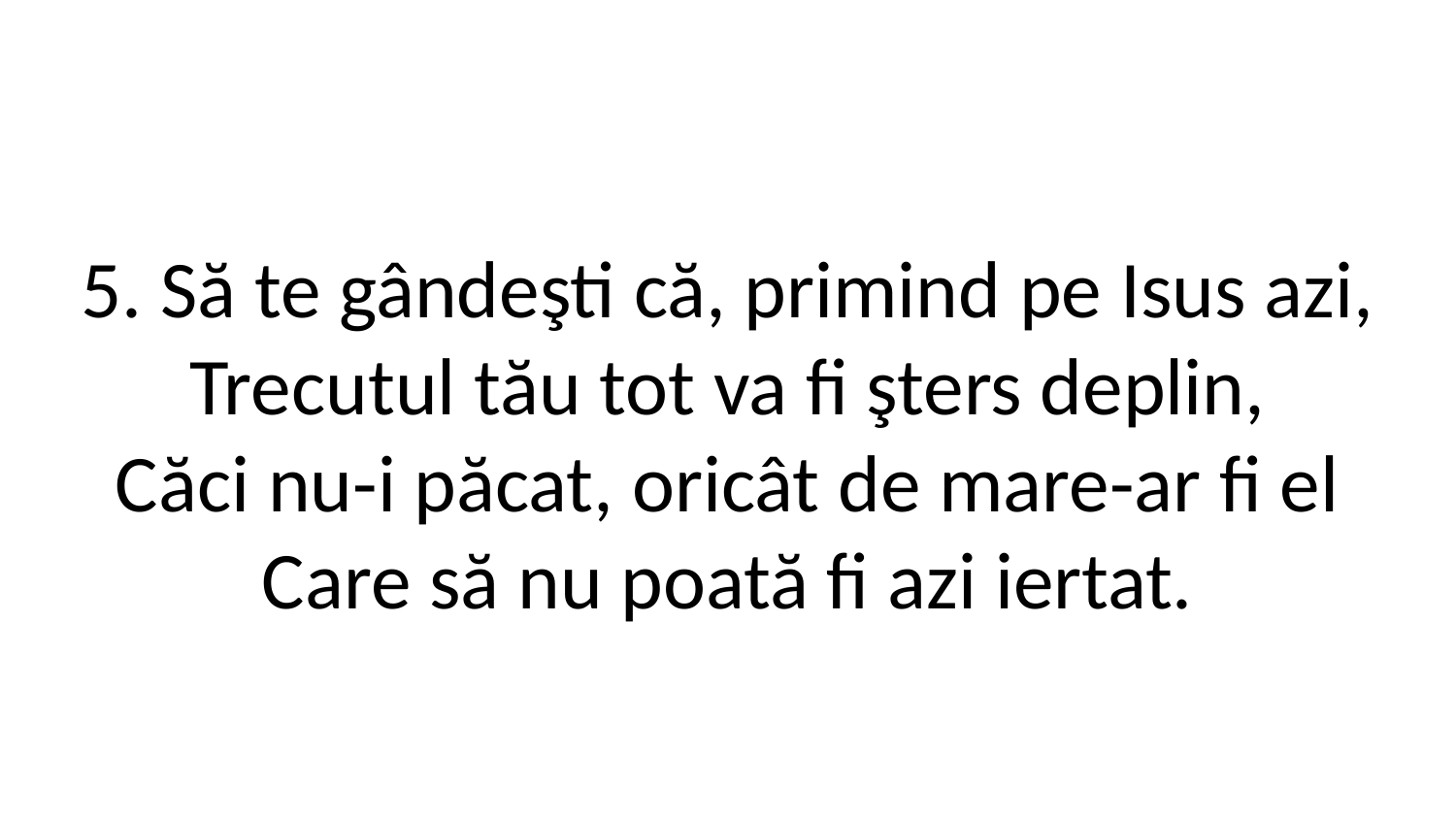

5. Să te gândeşti că, primind pe Isus azi,
Trecutul tău tot va fi şters deplin,
Căci nu-i păcat, oricât de mare-ar fi el
Care să nu poată fi azi iertat.